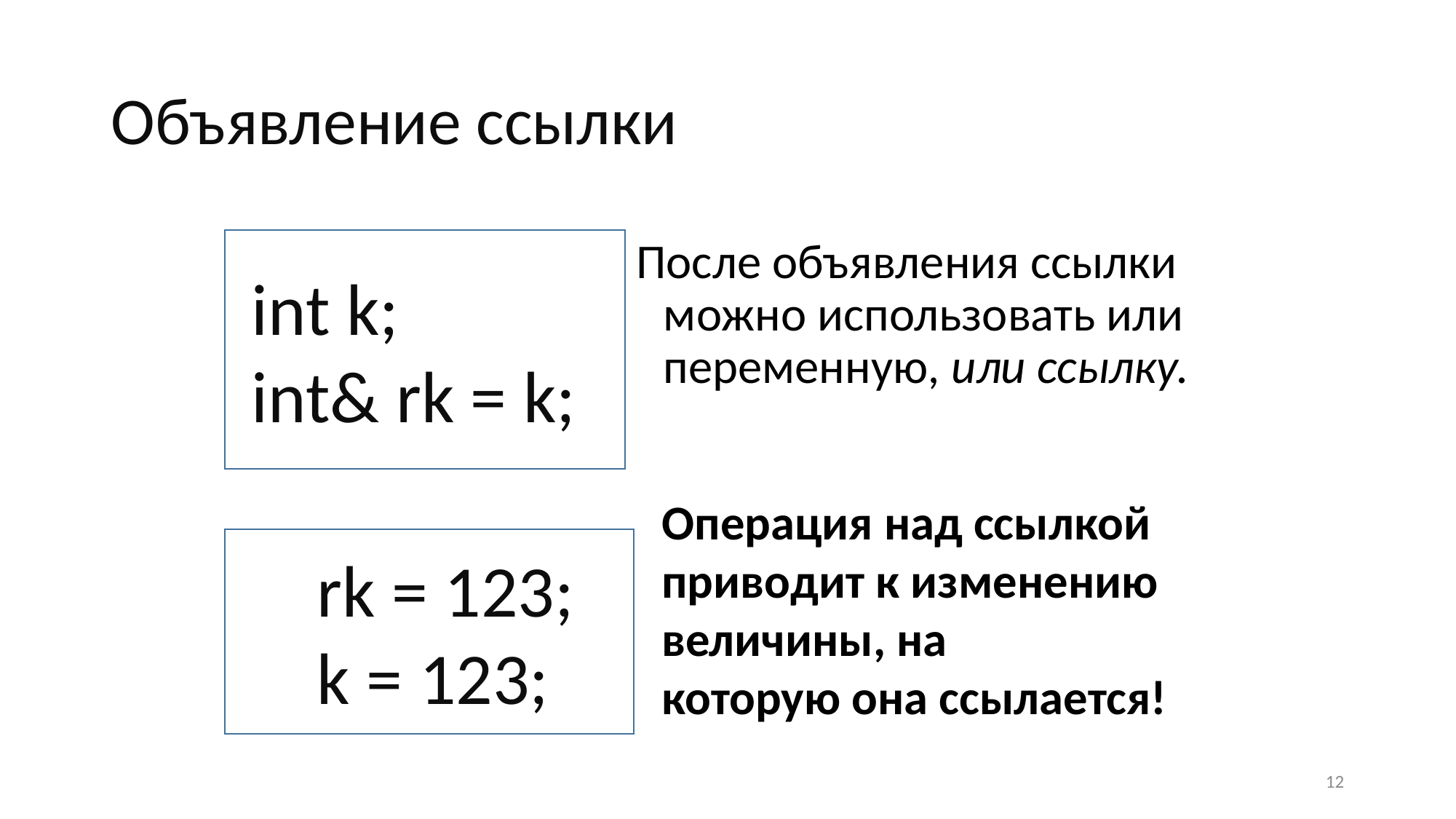

# Объявление ссылки

 int k;
 int& rk = k;
После объявления ссылки можно использовать или переменную, или ссылку.
Операция над ссылкой приводит к изменению величины, на
которую она ссылается!
     rk = 123;
     k = 123;
12